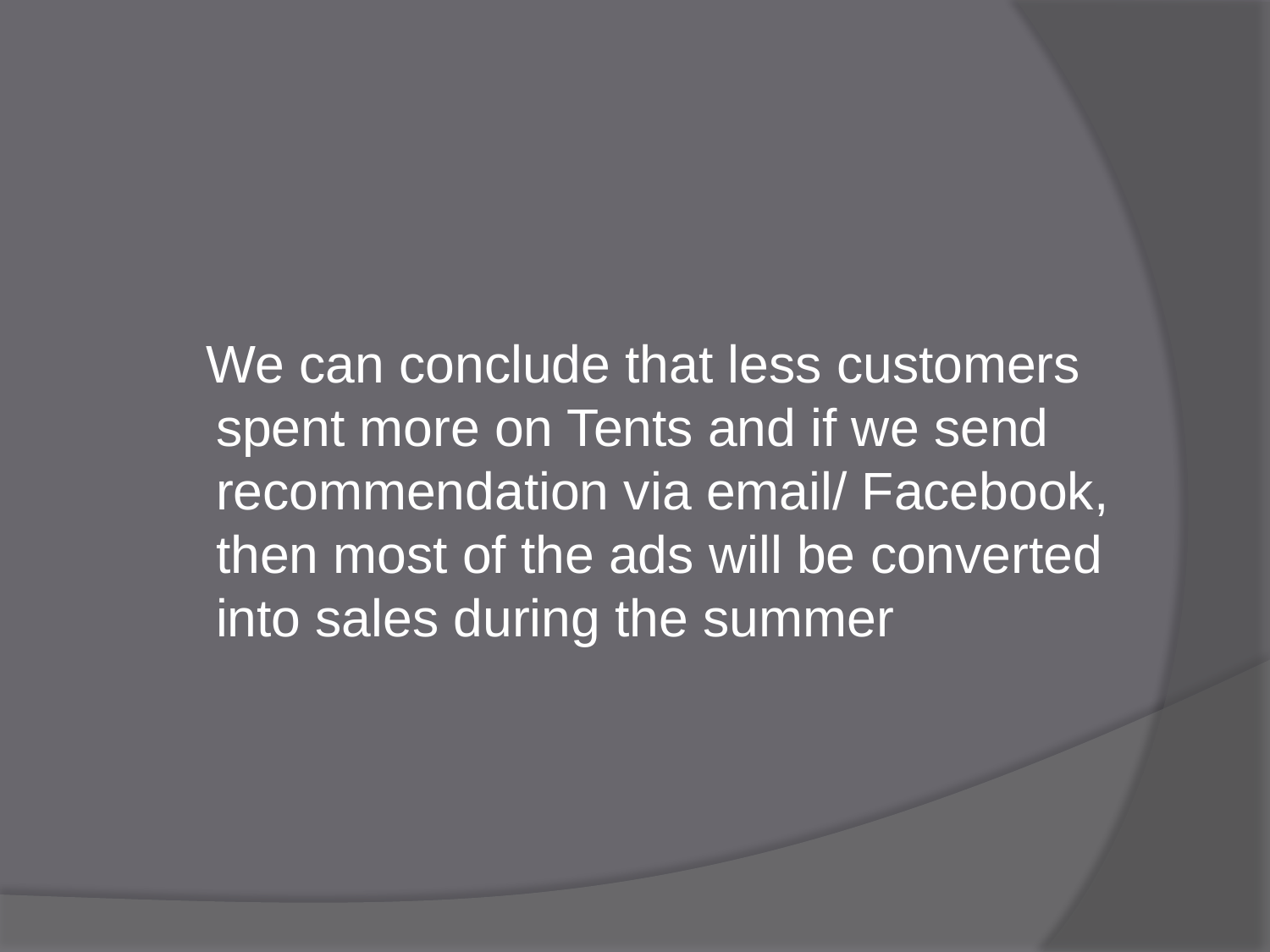

We can conclude that less customers spent more on Tents and if we send recommendation via email/ Facebook, then most of the ads will be converted into sales during the summer